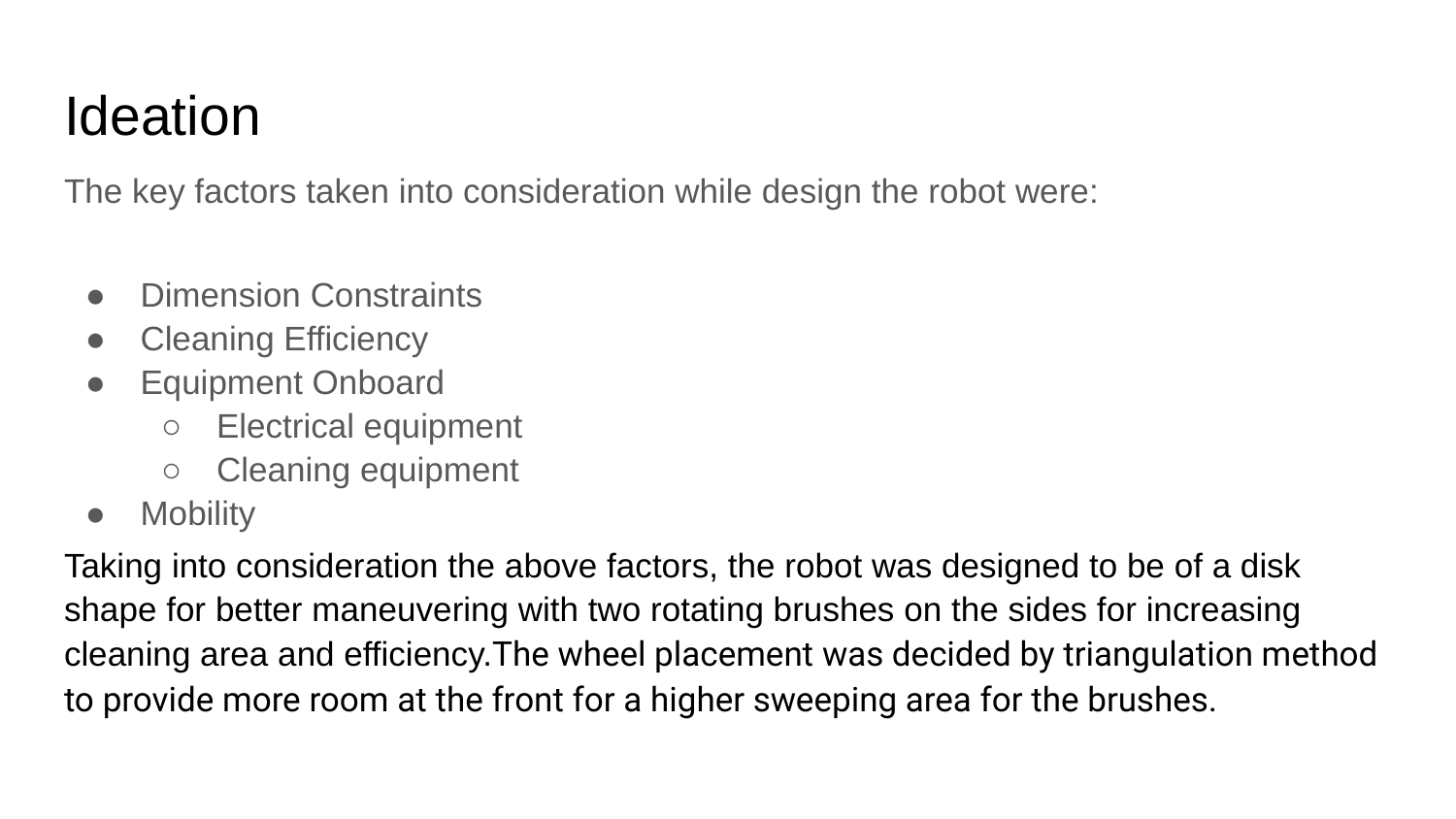

# Ideation
The key factors taken into consideration while design the robot were:

Dimension Constraints
Cleaning Efficiency
Equipment Onboard
Electrical equipment
Cleaning equipment
Mobility
Taking into consideration the above factors, the robot was designed to be of a disk shape for better maneuvering with two rotating brushes on the sides for increasing cleaning area and efficiency.The wheel placement was decided by triangulation method to provide more room at the front for a higher sweeping area for the brushes.